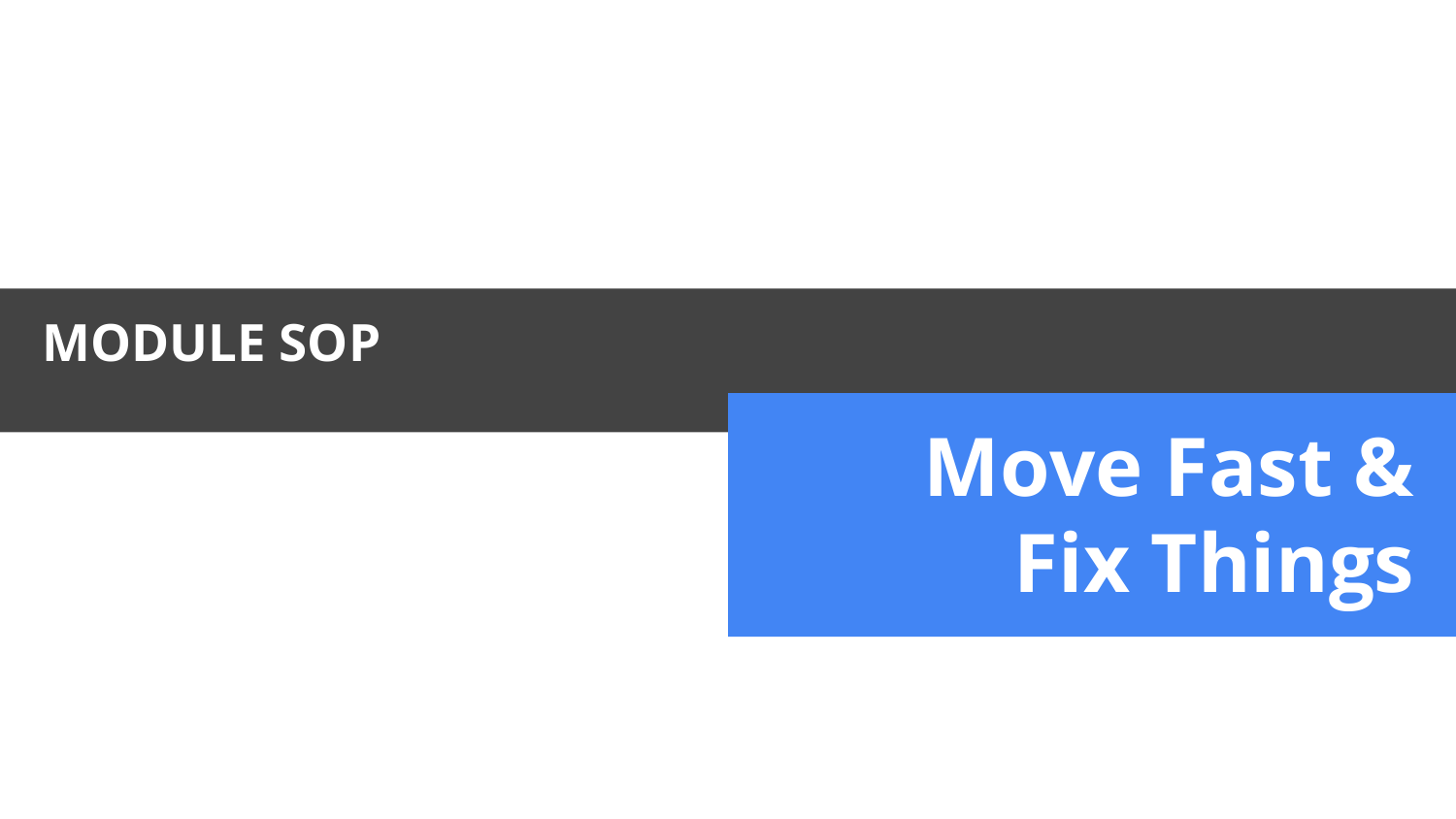

# MODULE SOP

Move Fast &
Fix Things